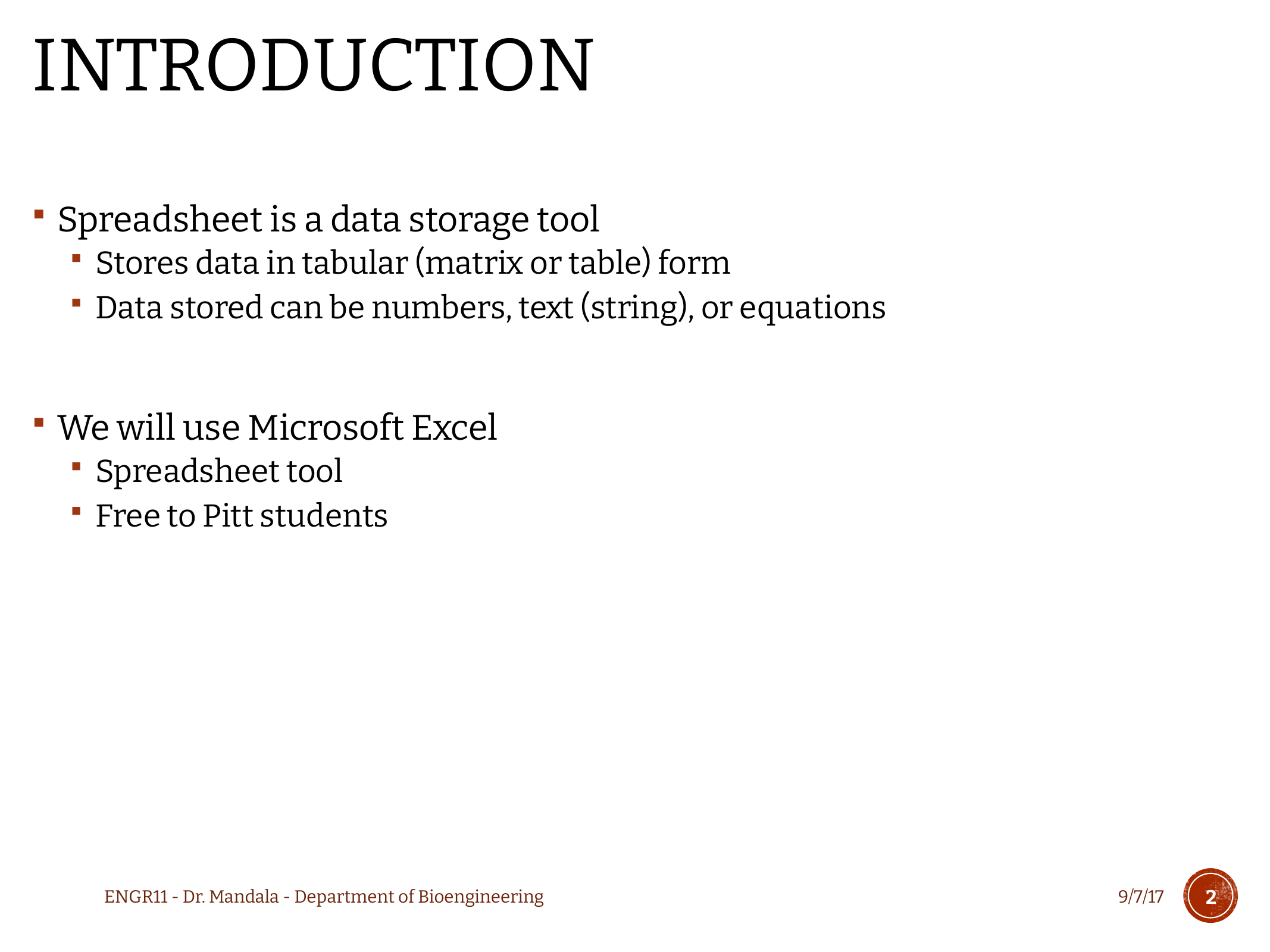

# Introduction
Spreadsheet is a data storage tool
Stores data in tabular (matrix or table) form
Data stored can be numbers, text (string), or equations

We will use Microsoft Excel
Spreadsheet tool
Free to Pitt students
ENGR11 - Dr. Mandala - Department of Bioengineering
9/7/17
2